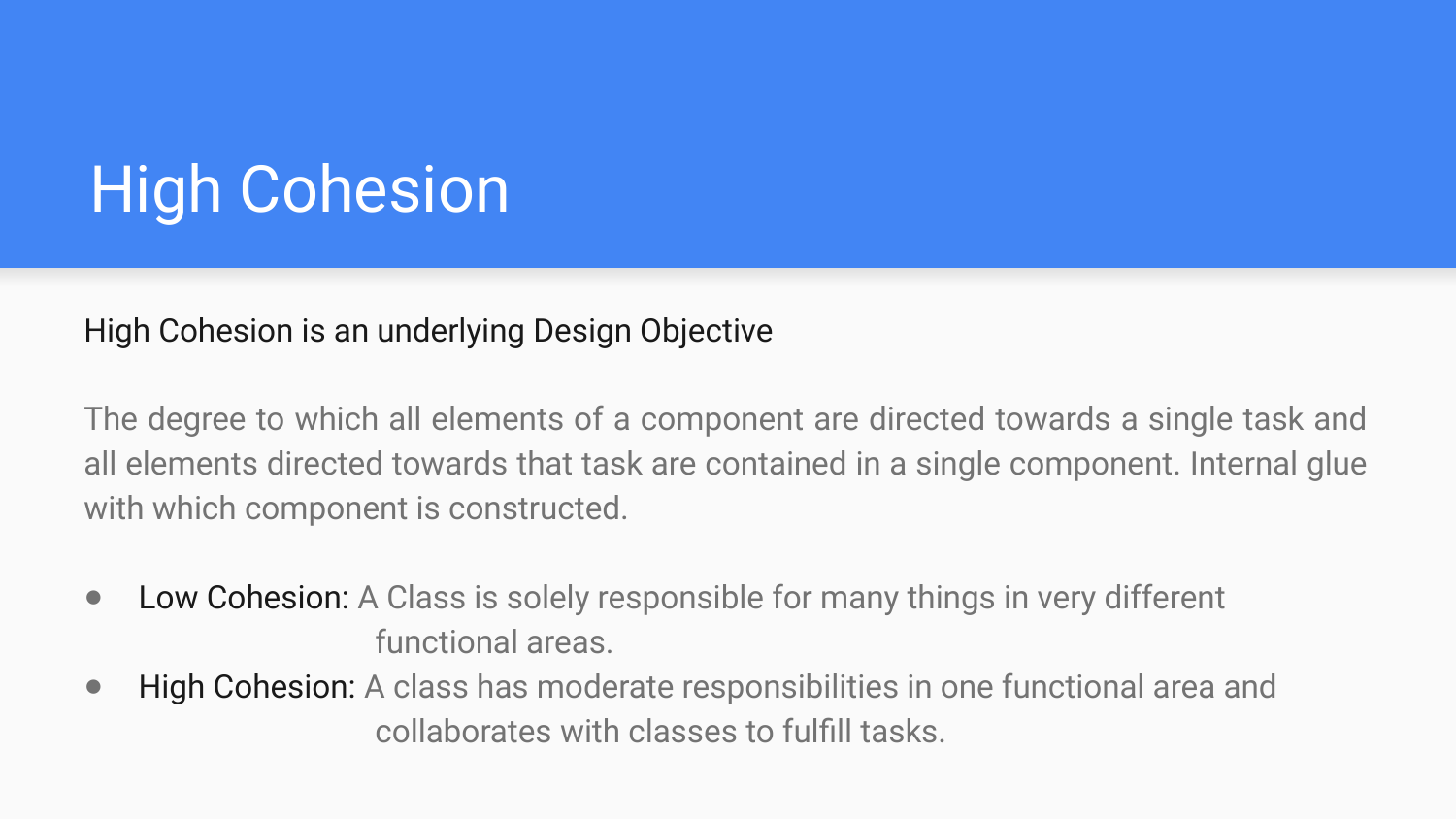

# High Cohesion
High Cohesion is an underlying Design Objective

The degree to which all elements of a component are directed towards a single task and all elements directed towards that task are contained in a single component. Internal glue with which component is constructed.

Low Cohesion: A Class is solely responsible for many things in very different
		functional areas.
High Cohesion: A class has moderate responsibilities in one functional area and
		collaborates with classes to fulfill tasks.